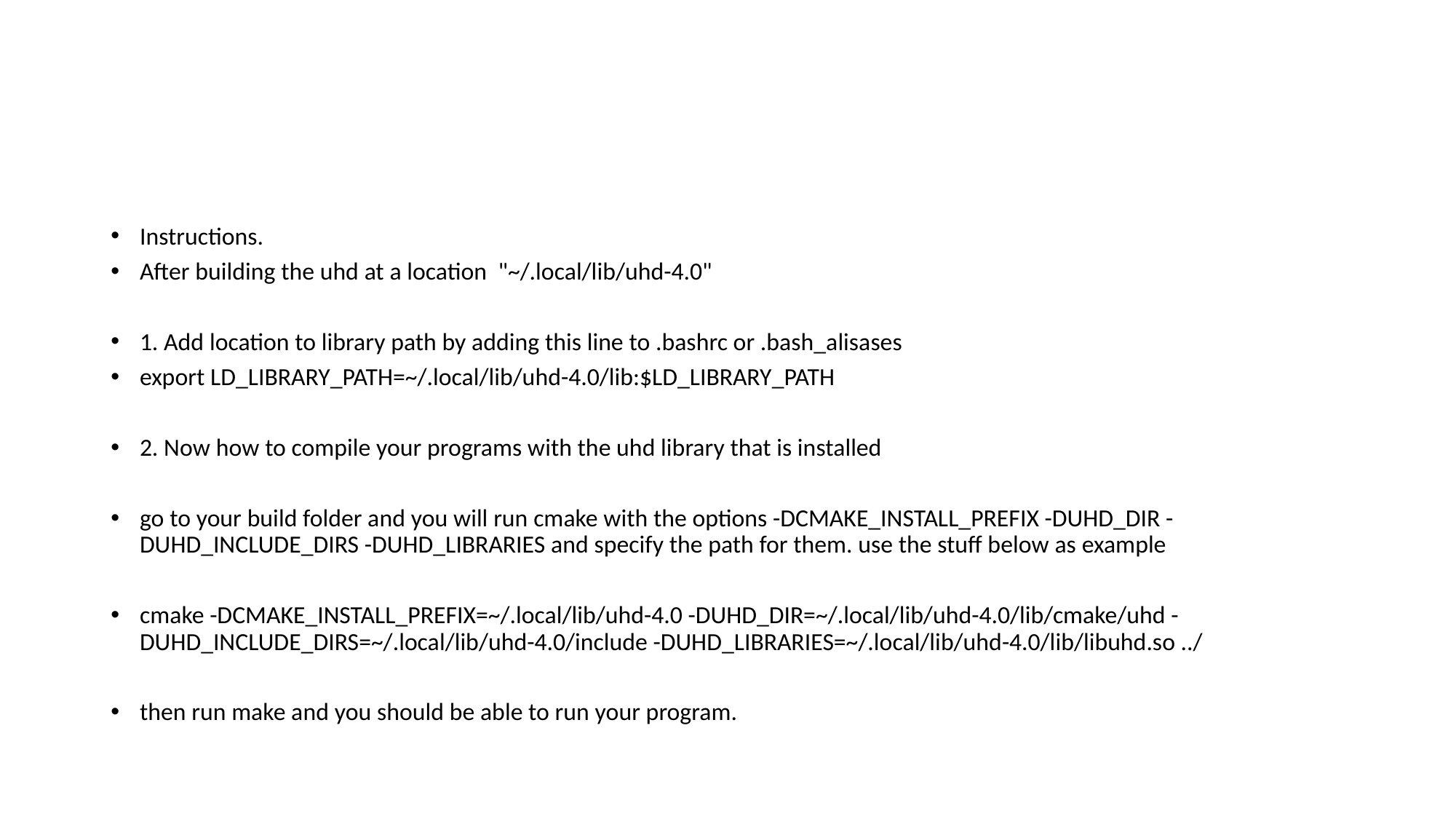

#
Instructions.
After building the uhd at a location  "~/.local/lib/uhd-4.0"

1. Add location to library path by adding this line to .bashrc or .bash_alisases
export LD_LIBRARY_PATH=~/.local/lib/uhd-4.0/lib:$LD_LIBRARY_PATH

2. Now how to compile your programs with the uhd library that is installed

go to your build folder and you will run cmake with the options -DCMAKE_INSTALL_PREFIX -DUHD_DIR -DUHD_INCLUDE_DIRS -DUHD_LIBRARIES and specify the path for them. use the stuff below as example

cmake -DCMAKE_INSTALL_PREFIX=~/.local/lib/uhd-4.0 -DUHD_DIR=~/.local/lib/uhd-4.0/lib/cmake/uhd -DUHD_INCLUDE_DIRS=~/.local/lib/uhd-4.0/include -DUHD_LIBRARIES=~/.local/lib/uhd-4.0/lib/libuhd.so ../

then run make and you should be able to run your program.